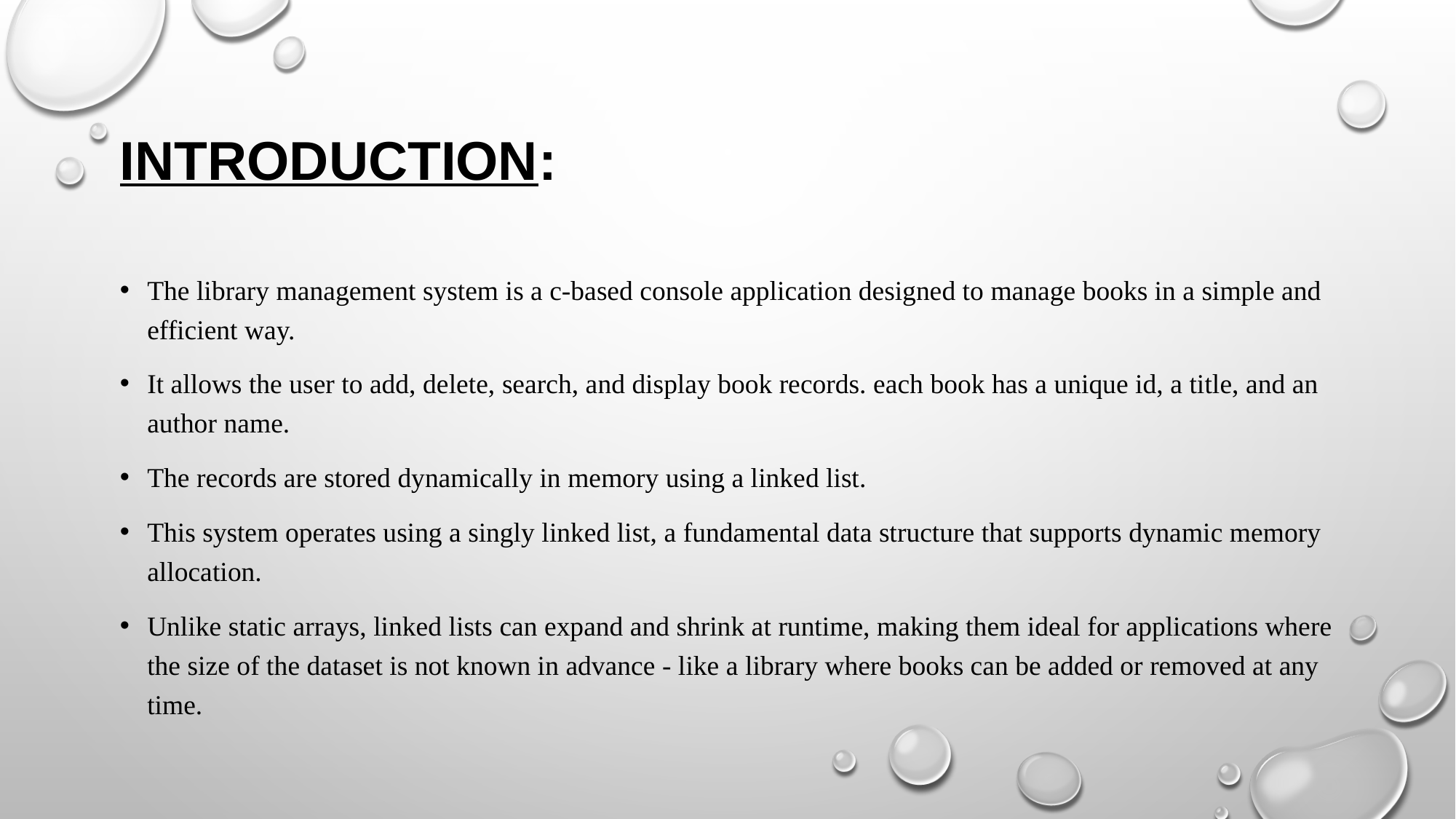

# Introduction:
The library management system is a c-based console application designed to manage books in a simple and efficient way.
It allows the user to add, delete, search, and display book records. each book has a unique id, a title, and an author name.
The records are stored dynamically in memory using a linked list.
This system operates using a singly linked list, a fundamental data structure that supports dynamic memory allocation.
Unlike static arrays, linked lists can expand and shrink at runtime, making them ideal for applications where the size of the dataset is not known in advance - like a library where books can be added or removed at any time.